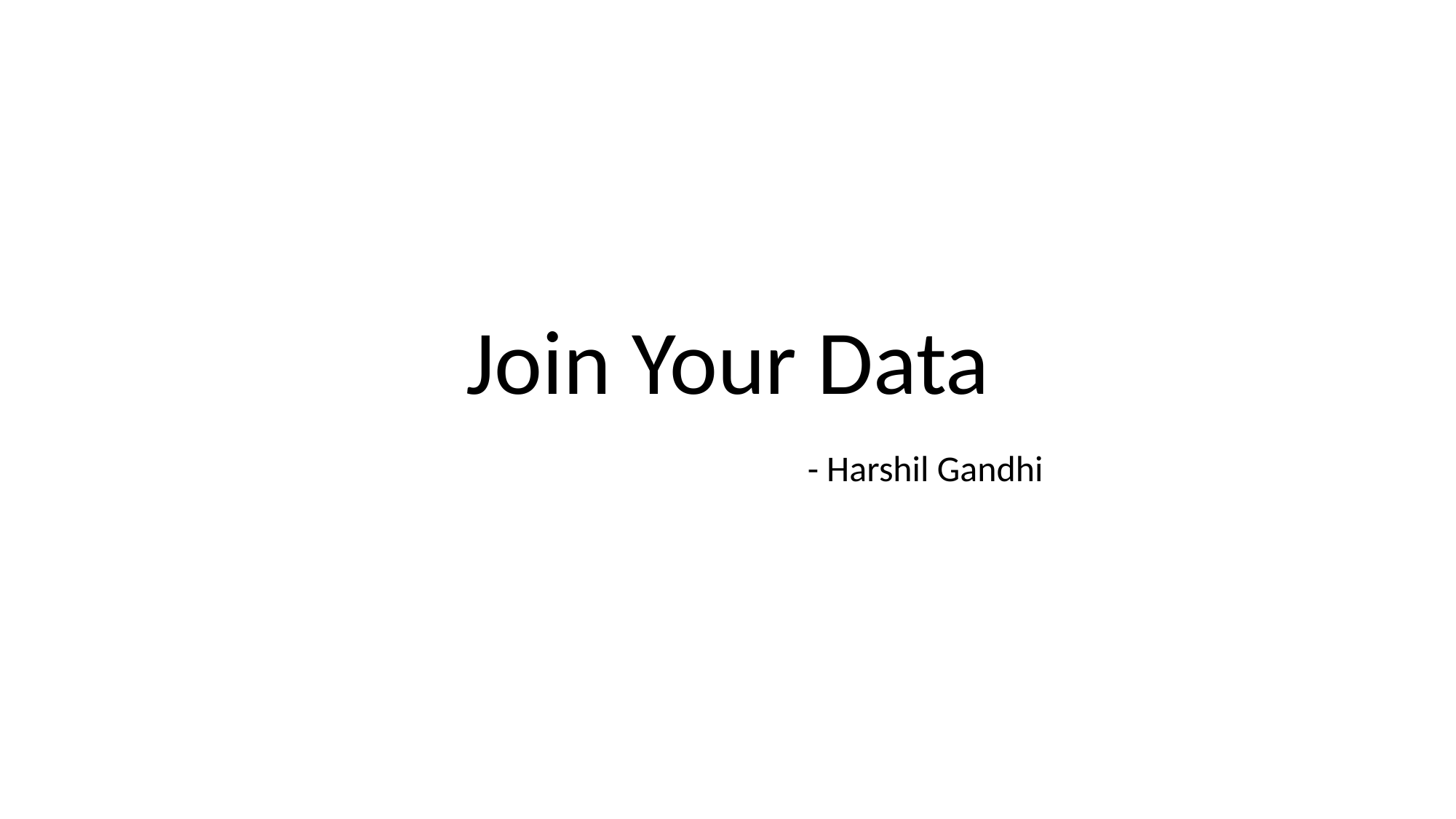

# Join Your Data
- Harshil Gandhi